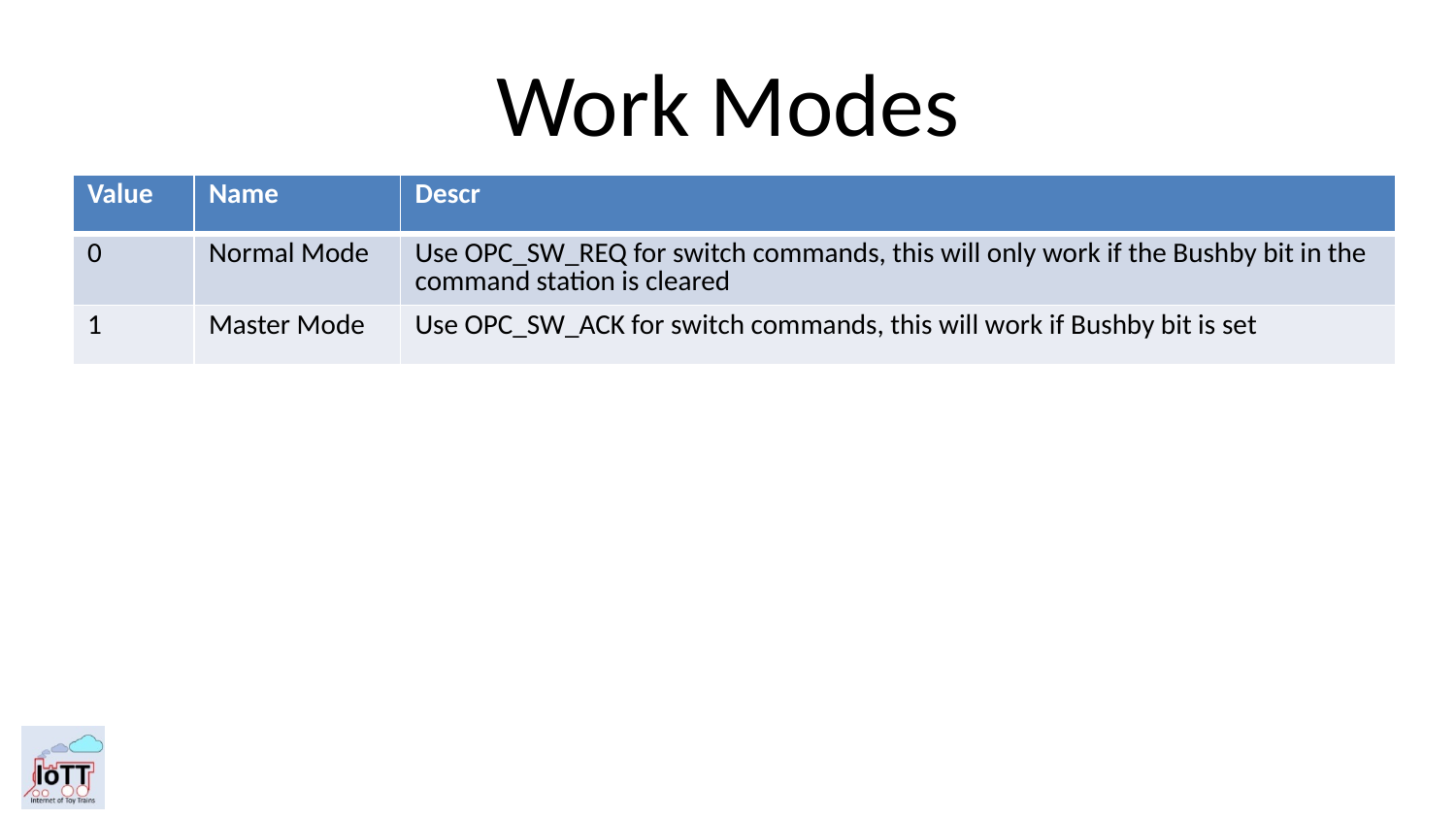

# Work Modes
| Value | Name | Descr |
| --- | --- | --- |
| 0 | Normal Mode | Use OPC\_SW\_REQ for switch commands, this will only work if the Bushby bit in the command station is cleared |
| 1 | Master Mode | Use OPC\_SW\_ACK for switch commands, this will work if Bushby bit is set |